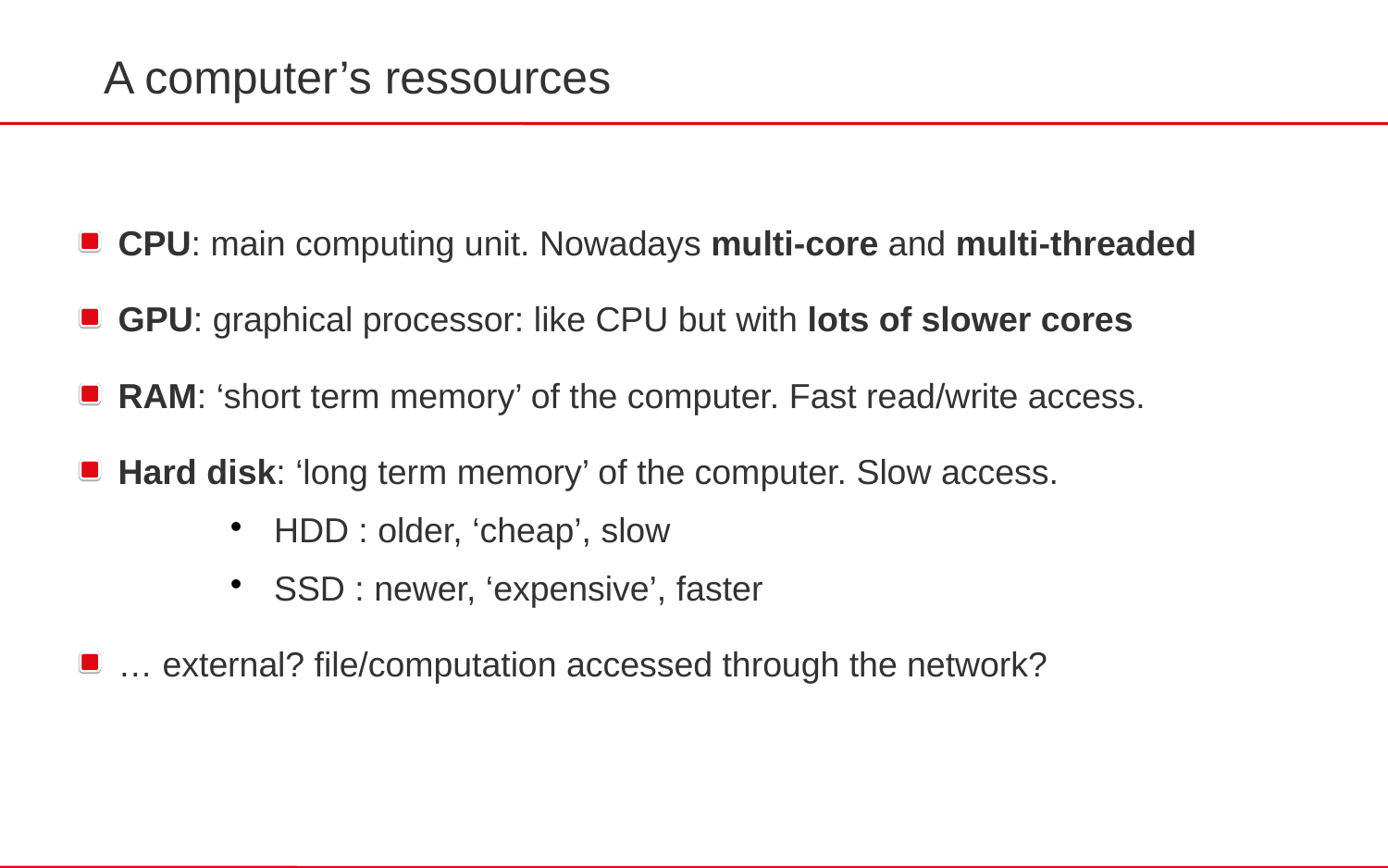

A computer’s ressources

CPU: main computing unit. Nowadays multi-core and multi-threaded
GPU: graphical processor: like CPU but with lots of slower cores
RAM: ‘short term memory’ of the computer. Fast read/write access.
Hard disk: ‘long term memory’ of the computer. Slow access.
HDD : older, ‘cheap’, slow
SSD : newer, ‘expensive’, faster
… external? file/computation accessed through the network?